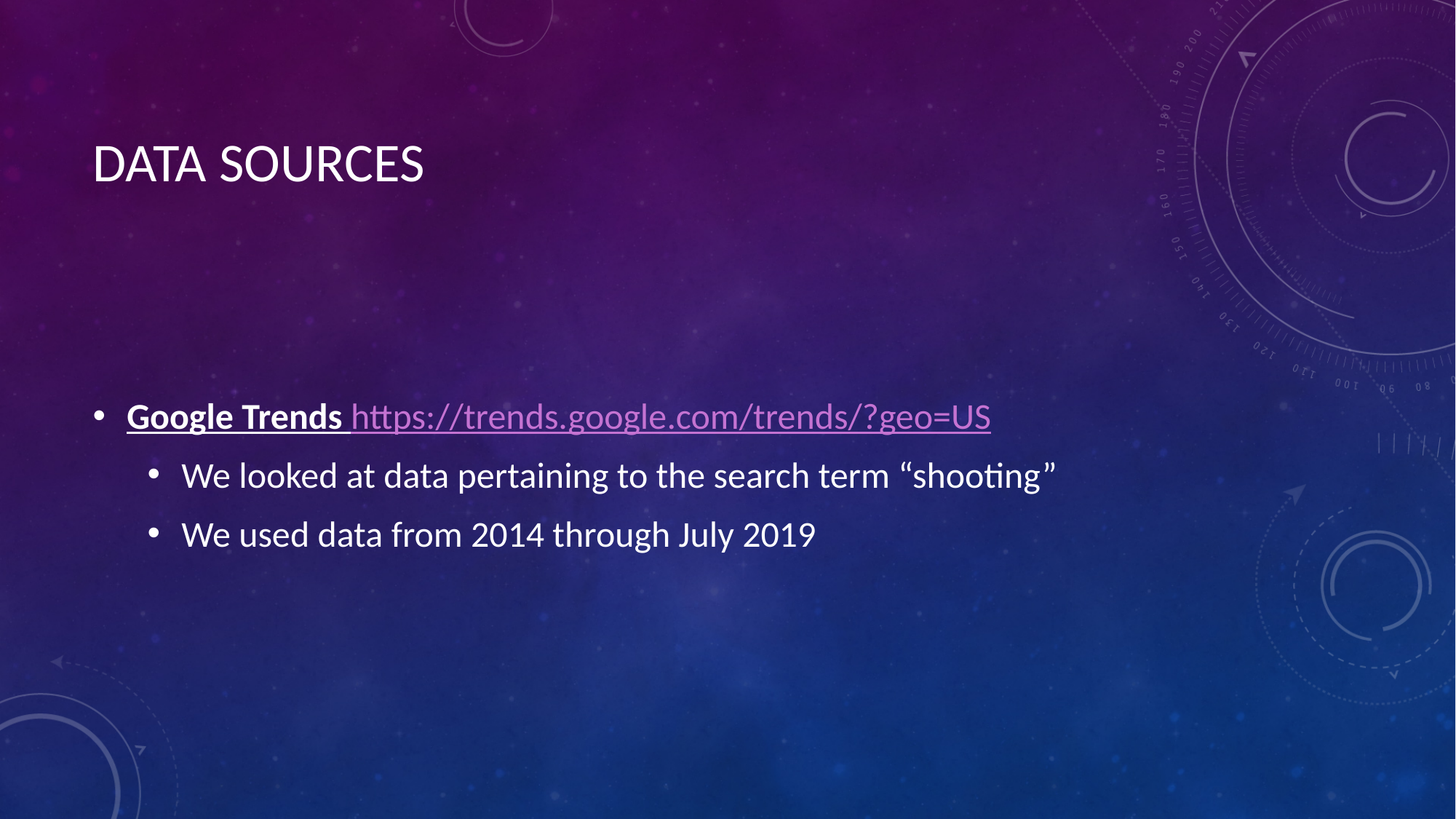

# Data sources
Google Trends https://trends.google.com/trends/?geo=US
We looked at data pertaining to the search term “shooting”
We used data from 2014 through July 2019